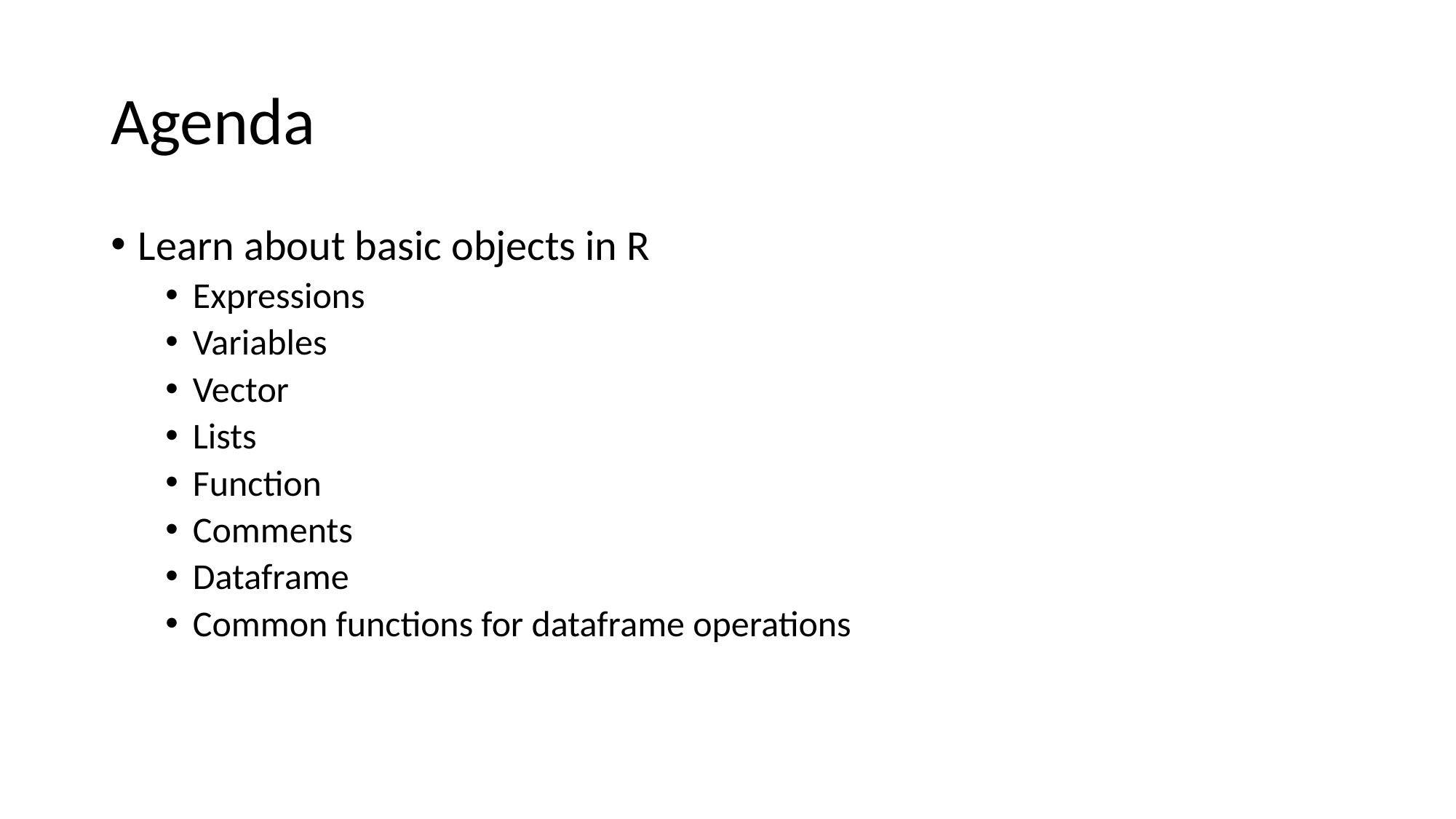

# Agenda
Learn about basic objects in R
Expressions
Variables
Vector
Lists
Function
Comments
Dataframe
Common functions for dataframe operations